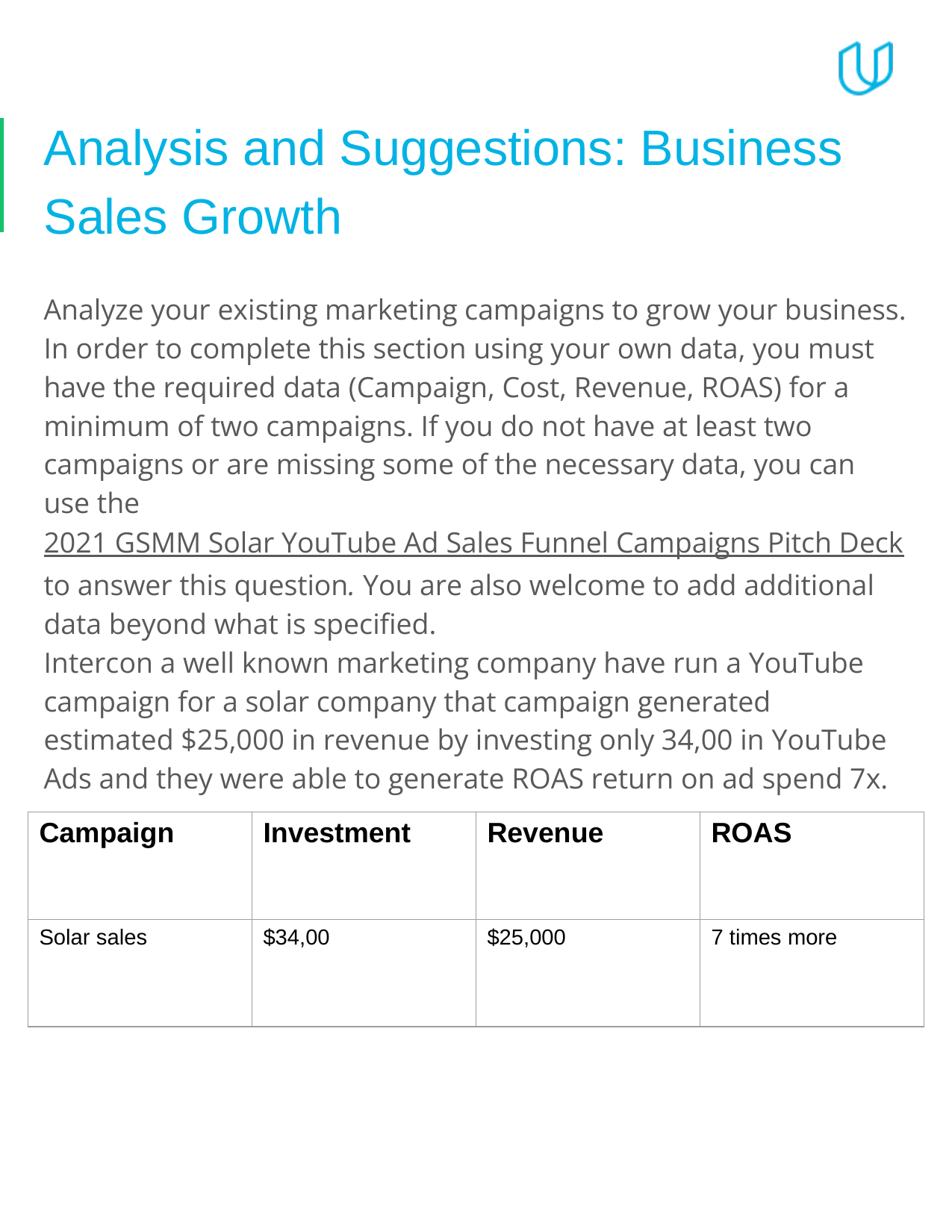

# Analysis and Suggestions: Business Sales Growth
Analyze your existing marketing campaigns to grow your business. In order to complete this section using your own data, you must have the required data (Campaign, Cost, Revenue, ROAS) for a minimum of two campaigns. If you do not have at least two campaigns or are missing some of the necessary data, you can use the 2021 GSMM Solar YouTube Ad Sales Funnel Campaigns Pitch Deck to answer this question. You are also welcome to add additional data beyond what is specified.
Intercon a well known marketing company have run a YouTube
campaign for a solar company that campaign generated
estimated $25,000 in revenue by investing only 34,00 in YouTube
Ads and they were able to generate ROAS return on ad spend 7x.

| Campaign | Investment | Revenue | ROAS |
| --- | --- | --- | --- |
| Solar sales | $34,00 | $25,000 | 7 times more |